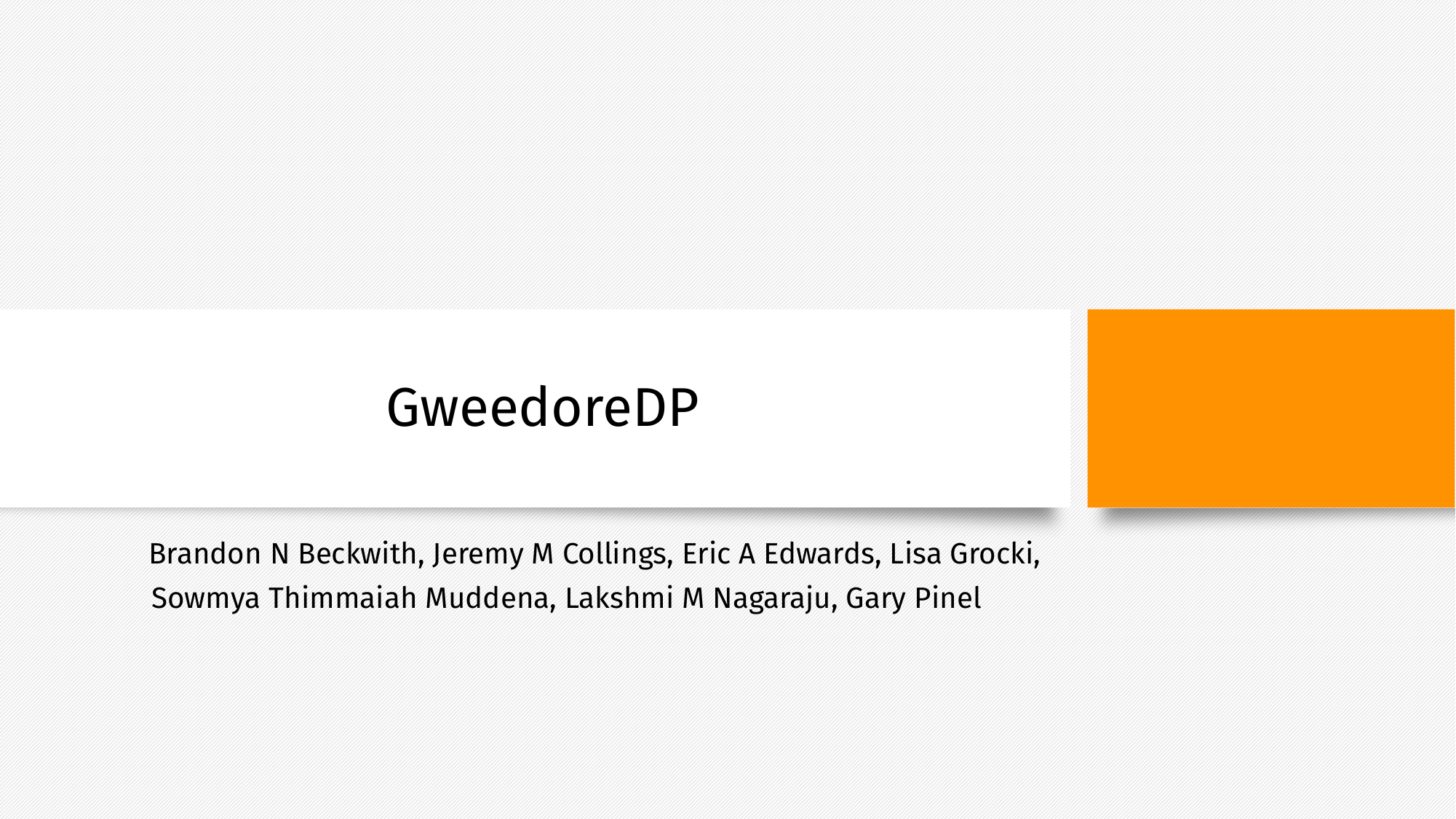

# GweedoreDP
Brandon N Beckwith, Jeremy M Collings, Eric A Edwards, Lisa Grocki,
 Sowmya Thimmaiah Muddena, Lakshmi M Nagaraju, Gary Pinel